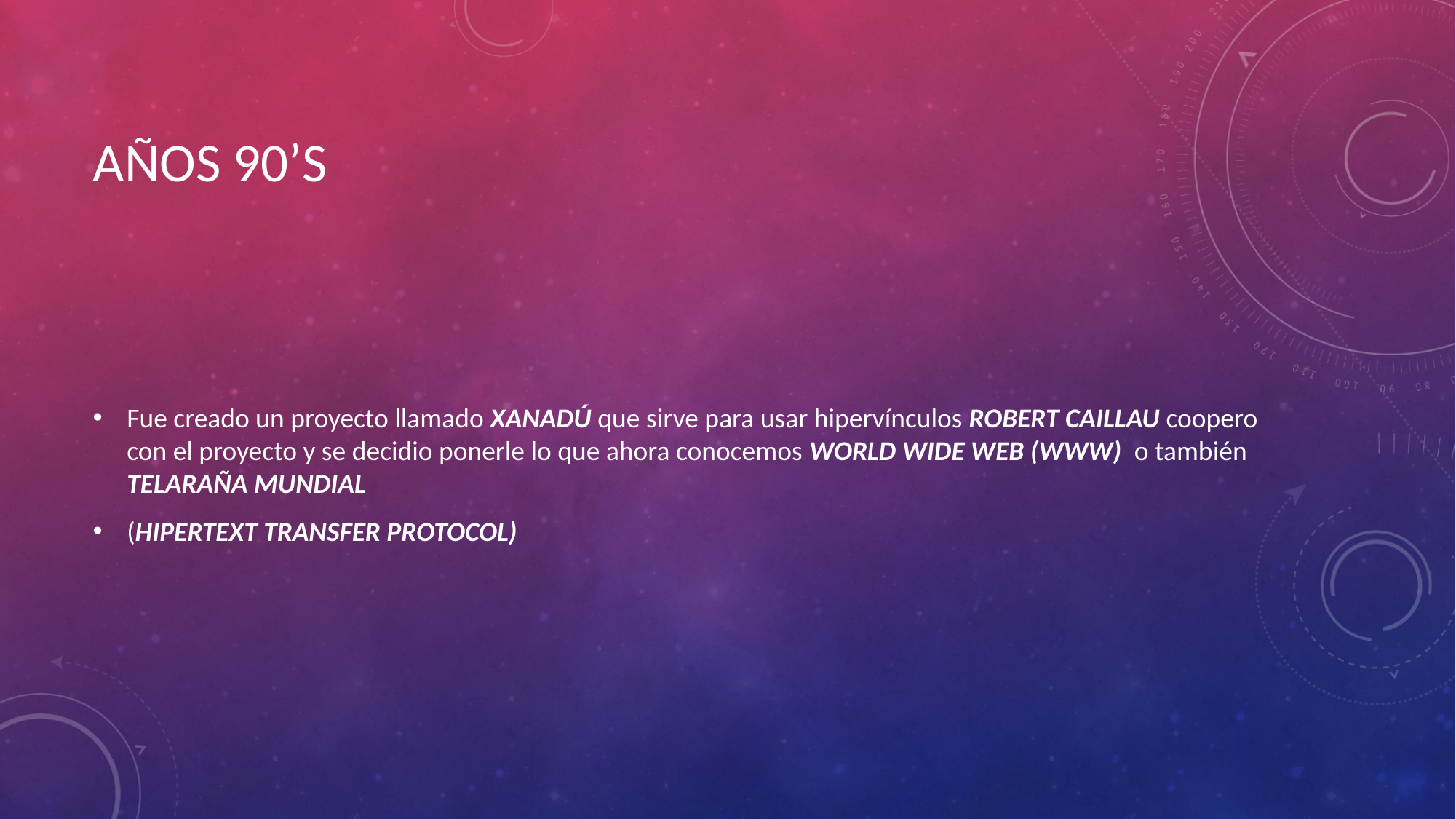

# AÑOs 90’s
Fue creado un proyecto llamado XANADÚ que sirve para usar hipervínculos ROBERT CAILLAU coopero con el proyecto y se decidio ponerle lo que ahora conocemos WORLD WIDE WEB (WWW)  o también TELARAÑA MUNDIAL
(HIPERTEXT TRANSFER PROTOCOL)